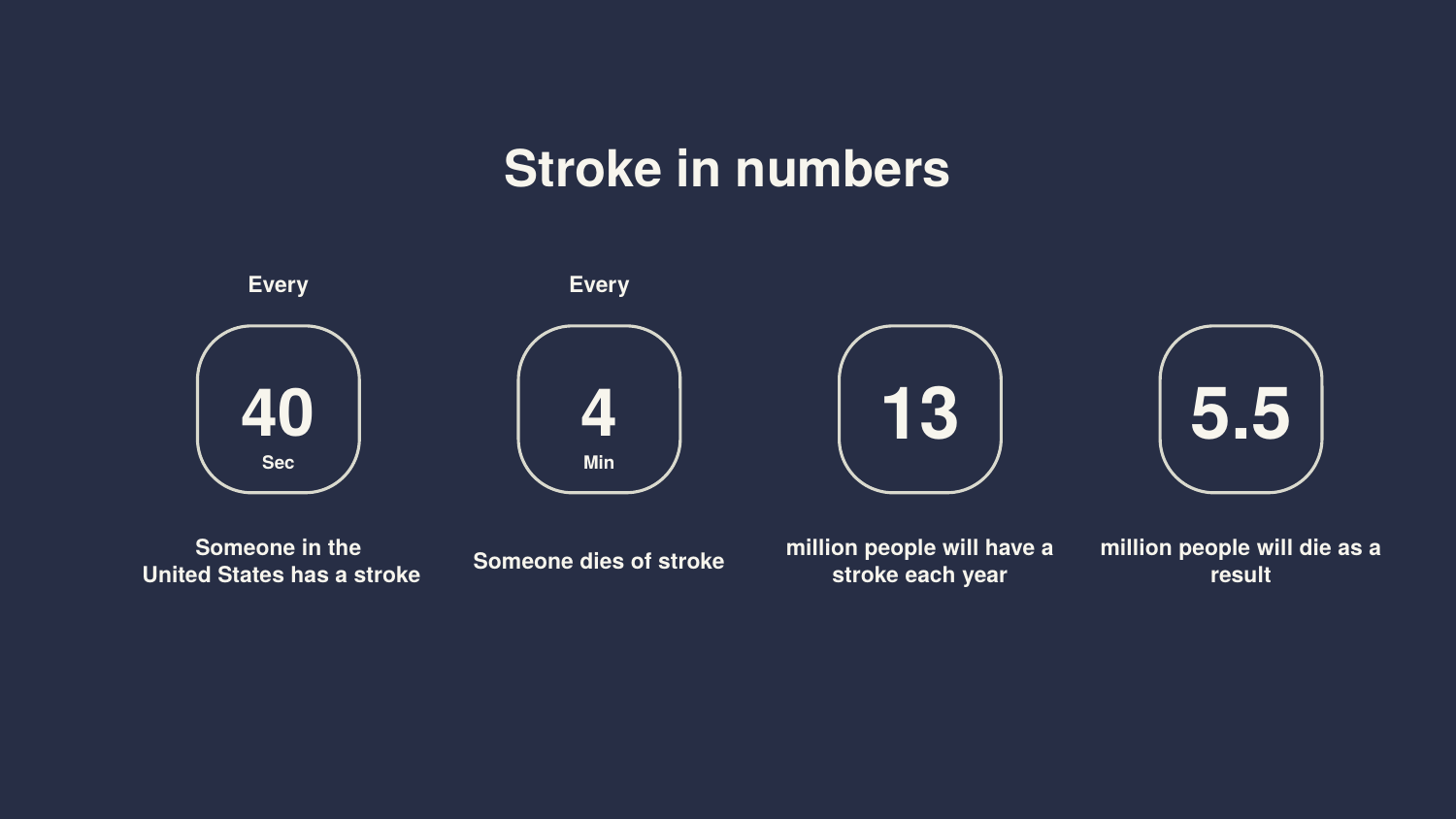

# Stroke in numbers
Every
Every

40
4
13
5.5
Sec
Min
Someone in the
 United States has a stroke
Someone dies of stroke
million people will have a stroke each year
million people will die as a result